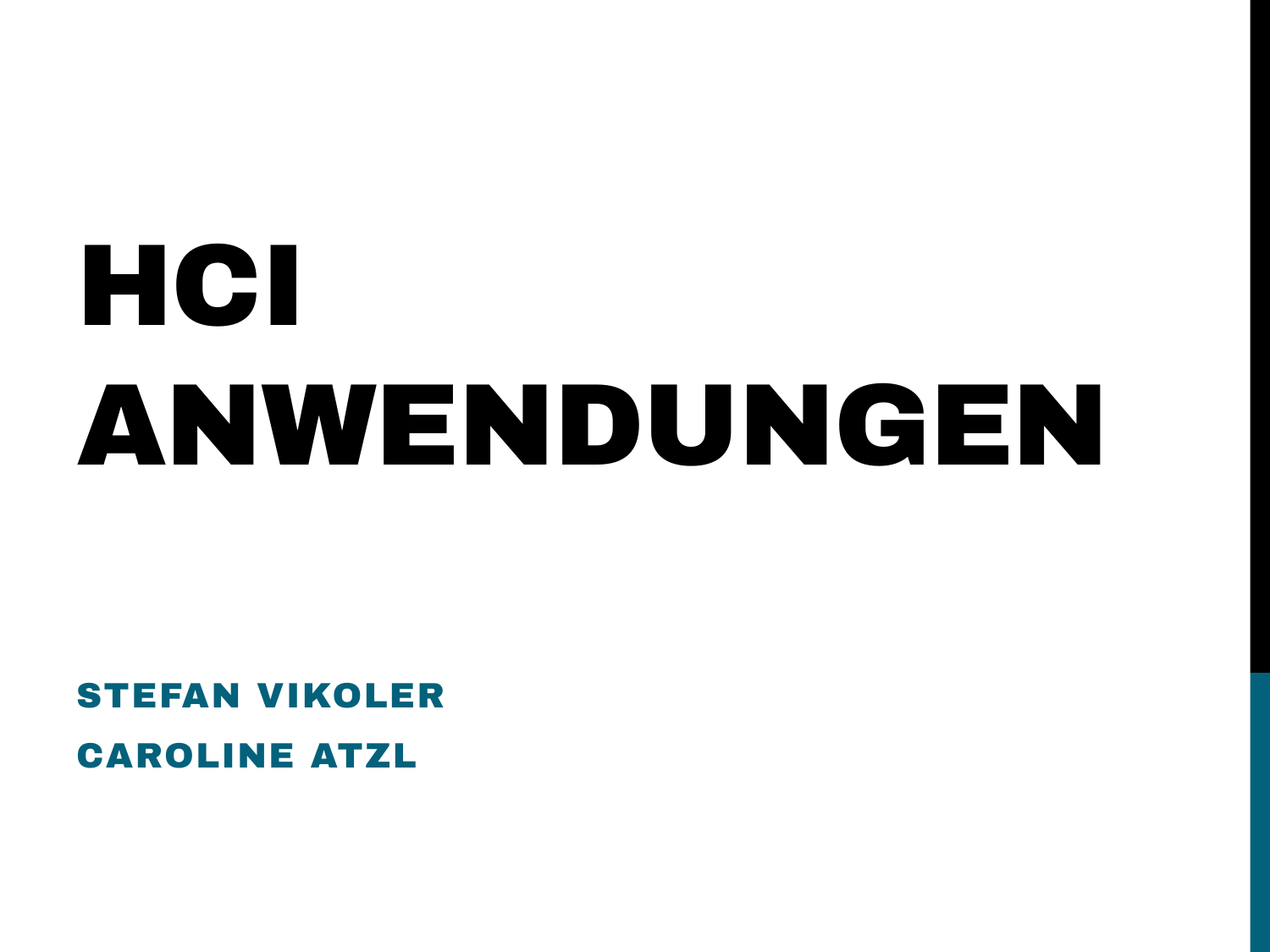

# HCI anwendungen
Stefan Vikoler
Caroline Atzl